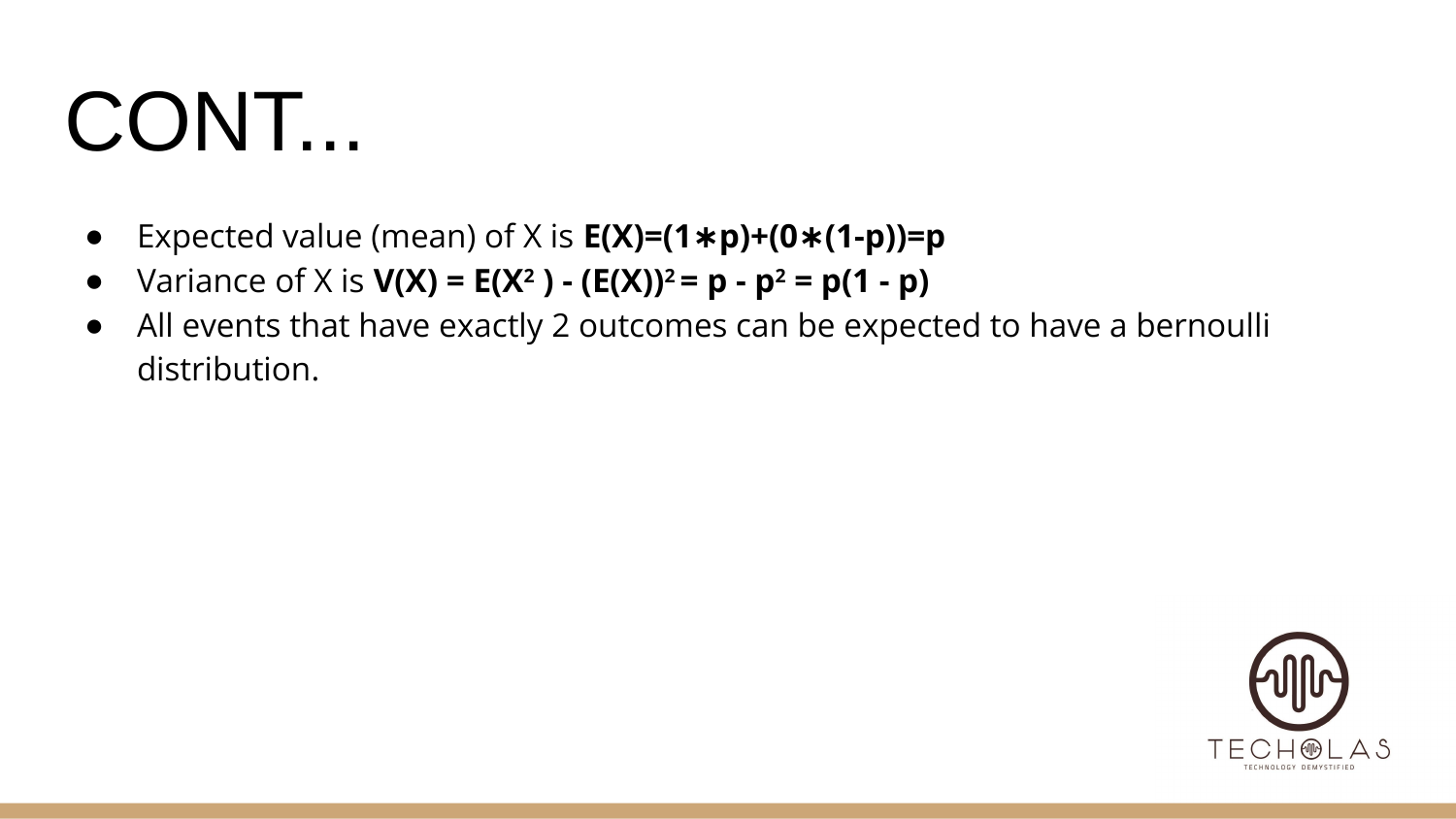

# CONT...
Expected value (mean) of X is E(X)=(1∗p)+(0∗(1-p))=p
Variance of X is V(X) = E(X2 ) - (E(X))2 = p - p2 = p(1 - p)
All events that have exactly 2 outcomes can be expected to have a bernoulli distribution.